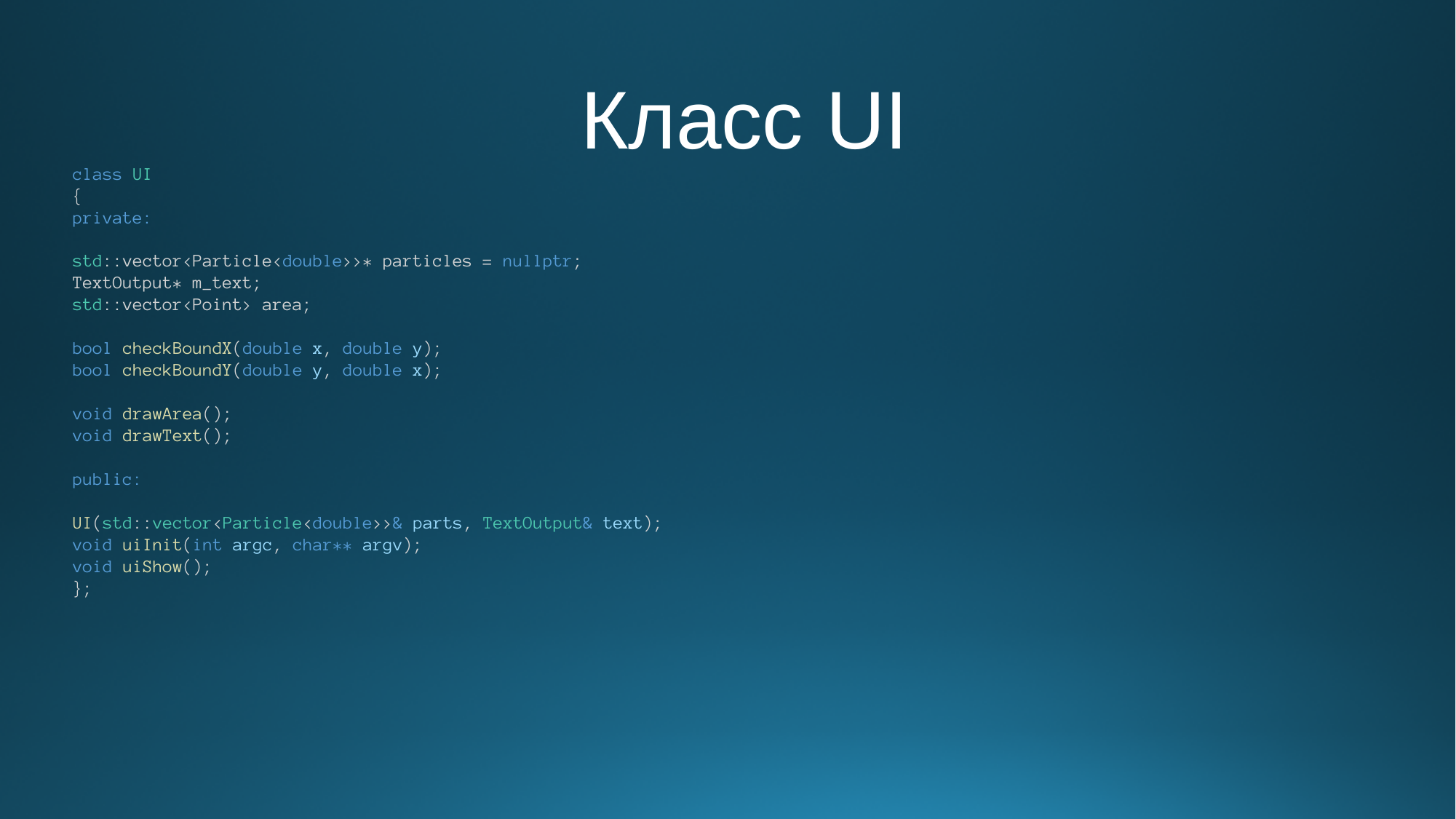

# Класс UI
class UI
{
private:
std::vector<Particle<double>>* particles = nullptr;
TextOutput* m_text;
std::vector<Point> area;
bool checkBoundX(double x, double y);
bool checkBoundY(double y, double x);
void drawArea();
void drawText();
public:
UI(std::vector<Particle<double>>& parts, TextOutput& text);
void uiInit(int argc, char** argv);
void uiShow();
};